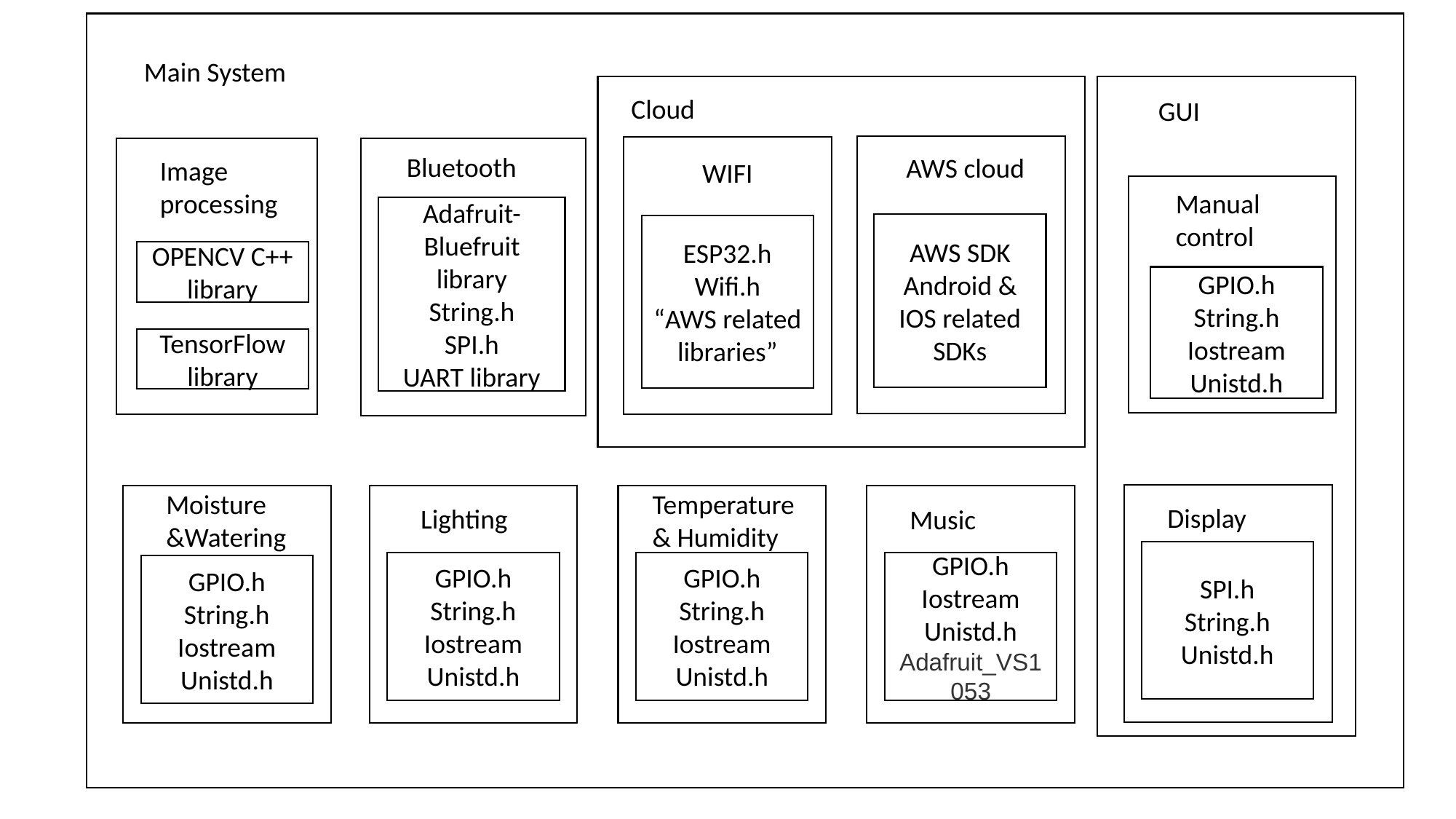

#
Main System

Cloud
GUI

AWS cloud
AWS SDK
Android & IOS related SDKs

WIFI
ESP32.h
Wifi.h
“AWS related libraries”

Image processing
OPENCV C++ library
TensorFlow library

Bluetooth
Adafruit-Bluefruit library
String.h
SPI.h
UART library

Manual control
GPIO.h
String.h
Iostream
Unistd.h

Moisture &Watering

GPIO.h
String.h
Iostream
Unistd.h
Temperature & Humidity

GPIO.h
String.h
Iostream
Unistd.h

Display
SPI.h
String.h
Unistd.h

Music
GPIO.h
Iostream
Unistd.h Adafruit_VS1053

Lighting
GPIO.h
String.h
Iostream
Unistd.h